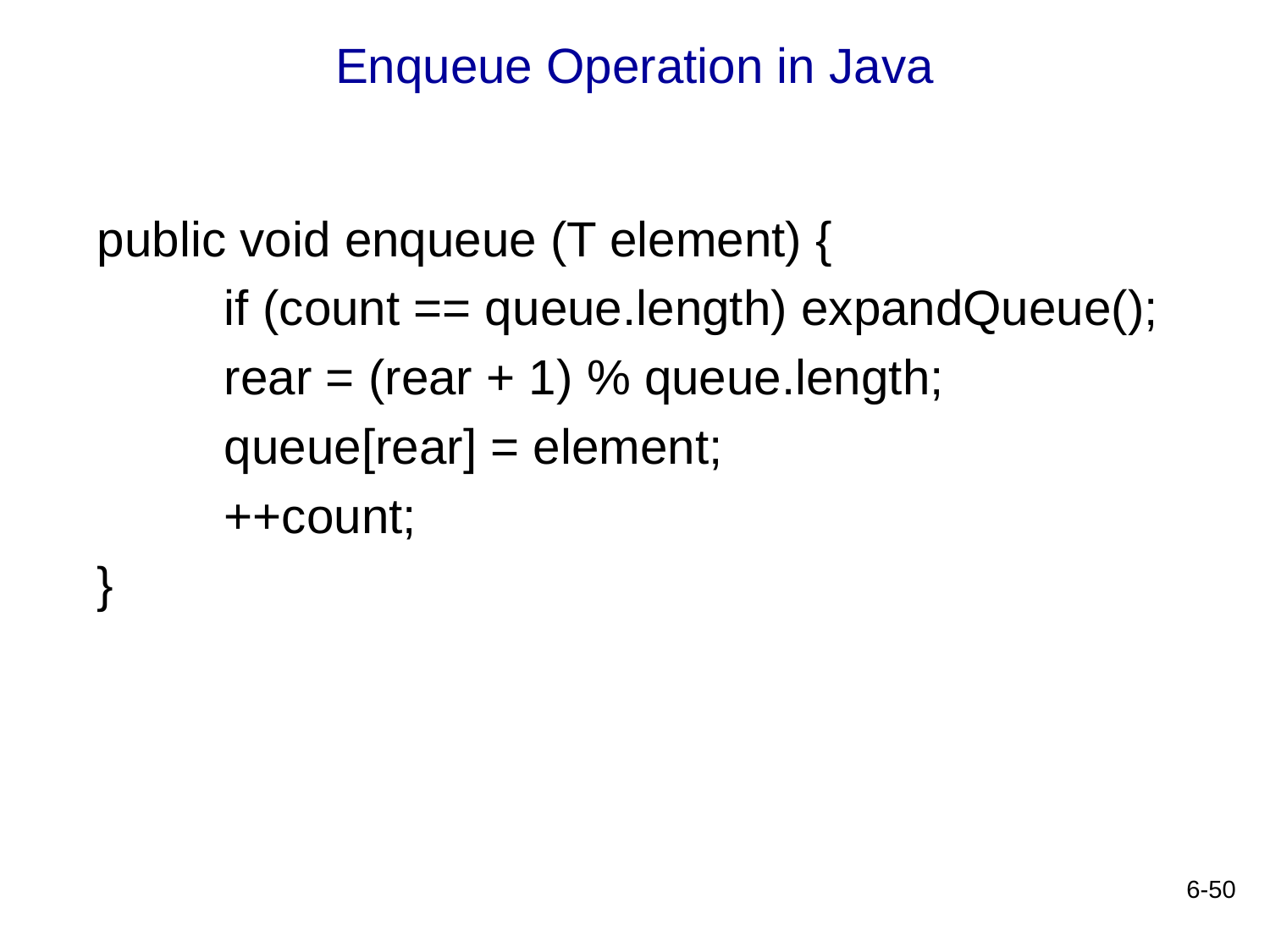

# Enqueue Operation in Java
public void enqueue (T element) {
	if (count == queue.length) expandQueue();
	rear = (rear + 1) % queue.length;
	queue[rear] = element;
	++count;
}
6-50